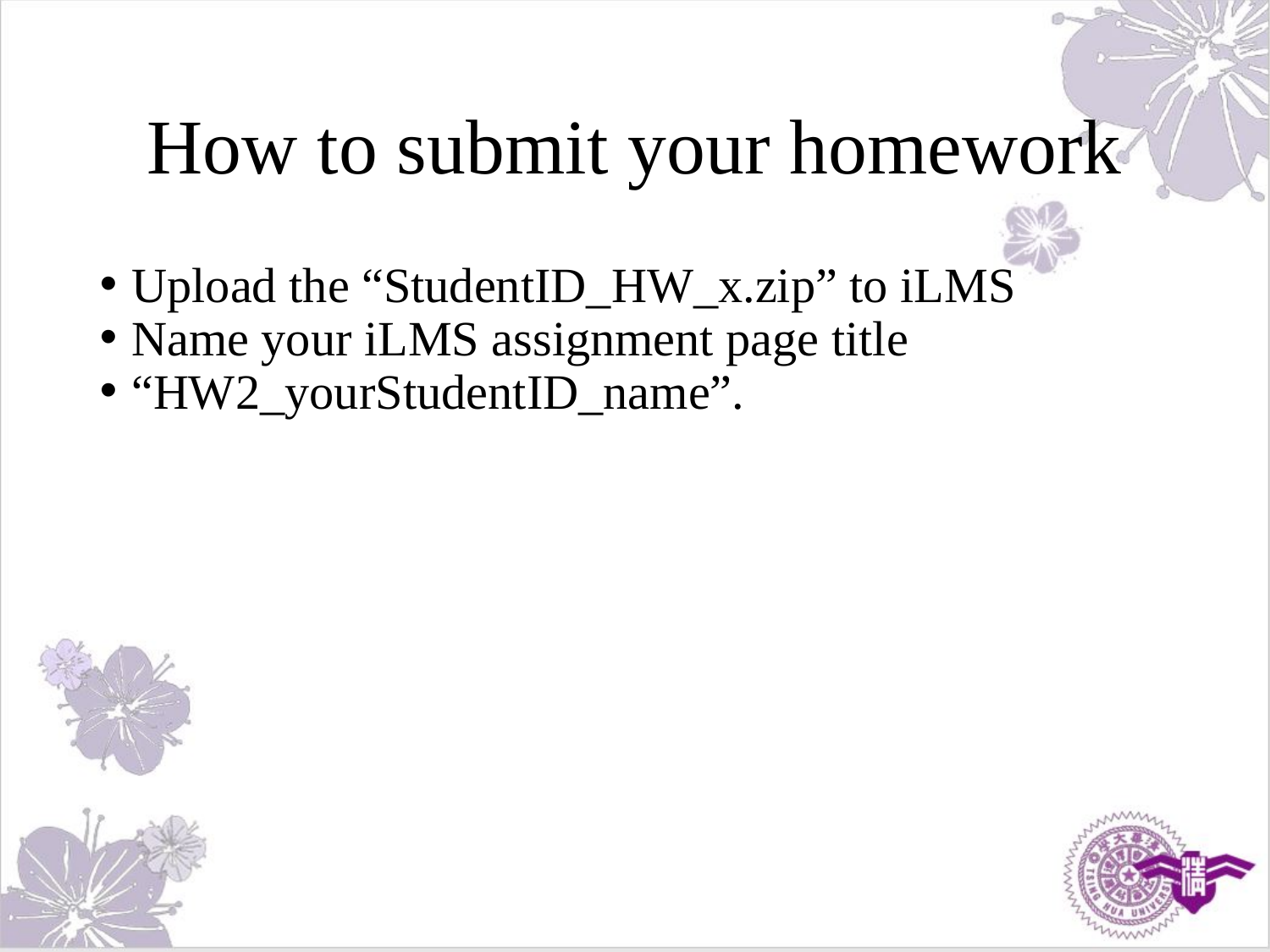

How to submit your homework
Upload the “StudentID_HW_x.zip” to iLMS
Name your iLMS assignment page title
“HW2_yourStudentID_name”.